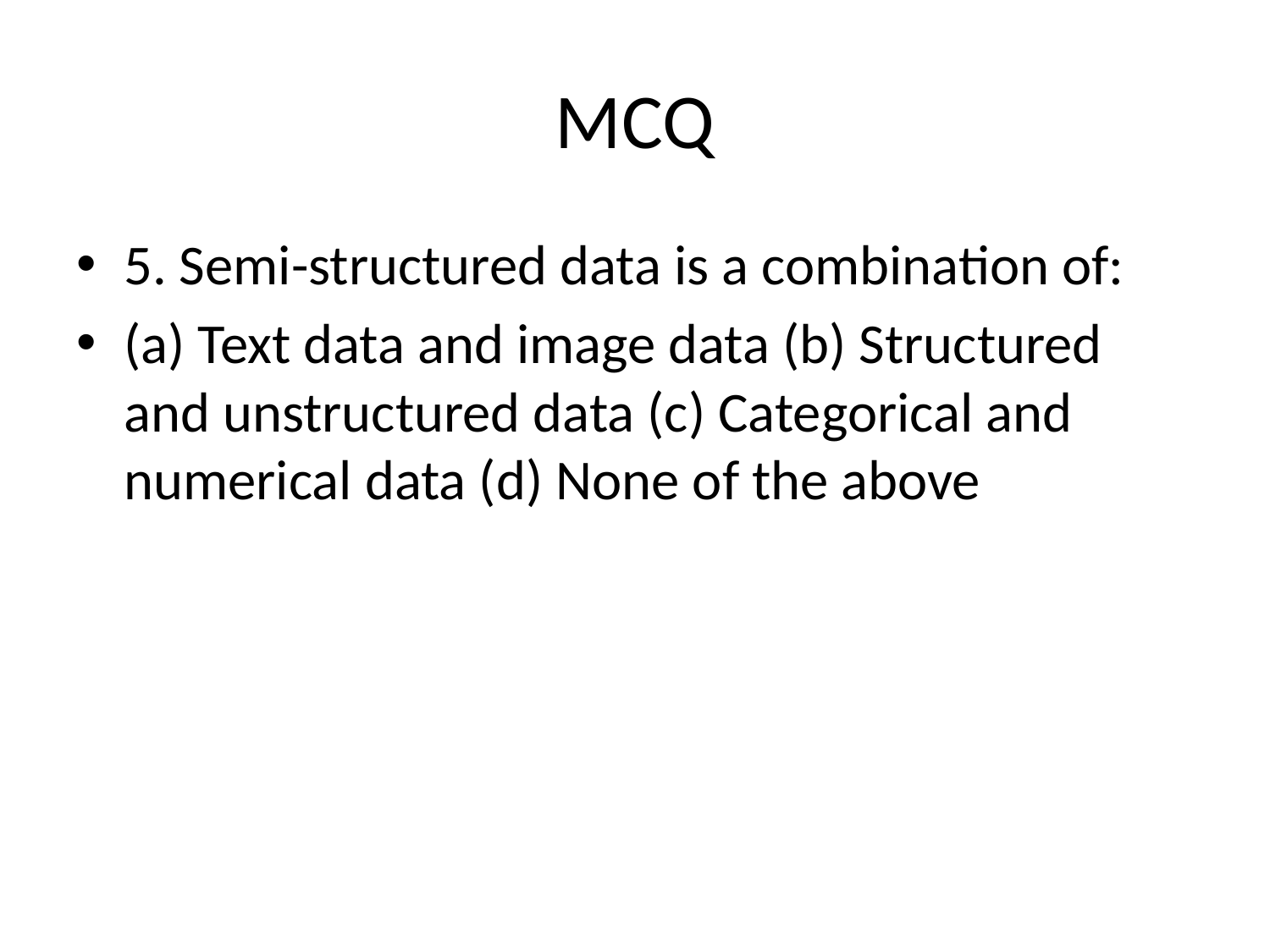

# MCQ
5. Semi-structured data is a combination of:
(a) Text data and image data (b) Structured and unstructured data (c) Categorical and numerical data (d) None of the above